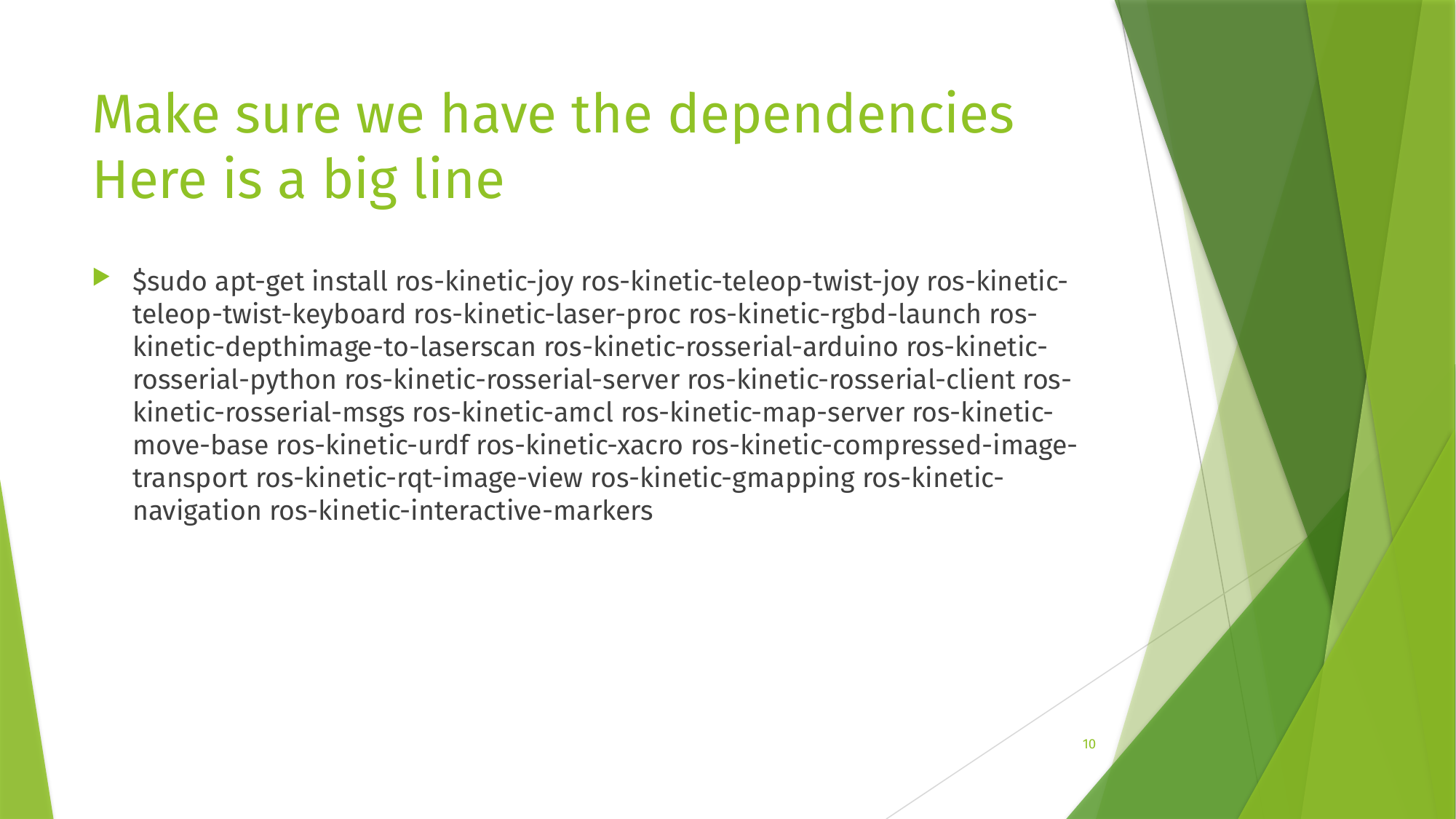

# Make sure we have the dependencies Here is a big line
$sudo apt-get install ros-kinetic-joy ros-kinetic-teleop-twist-joy ros-kinetic-teleop-twist-keyboard ros-kinetic-laser-proc ros-kinetic-rgbd-launch ros-kinetic-depthimage-to-laserscan ros-kinetic-rosserial-arduino ros-kinetic-rosserial-python ros-kinetic-rosserial-server ros-kinetic-rosserial-client ros-kinetic-rosserial-msgs ros-kinetic-amcl ros-kinetic-map-server ros-kinetic-move-base ros-kinetic-urdf ros-kinetic-xacro ros-kinetic-compressed-image-transport ros-kinetic-rqt-image-view ros-kinetic-gmapping ros-kinetic-navigation ros-kinetic-interactive-markers
10